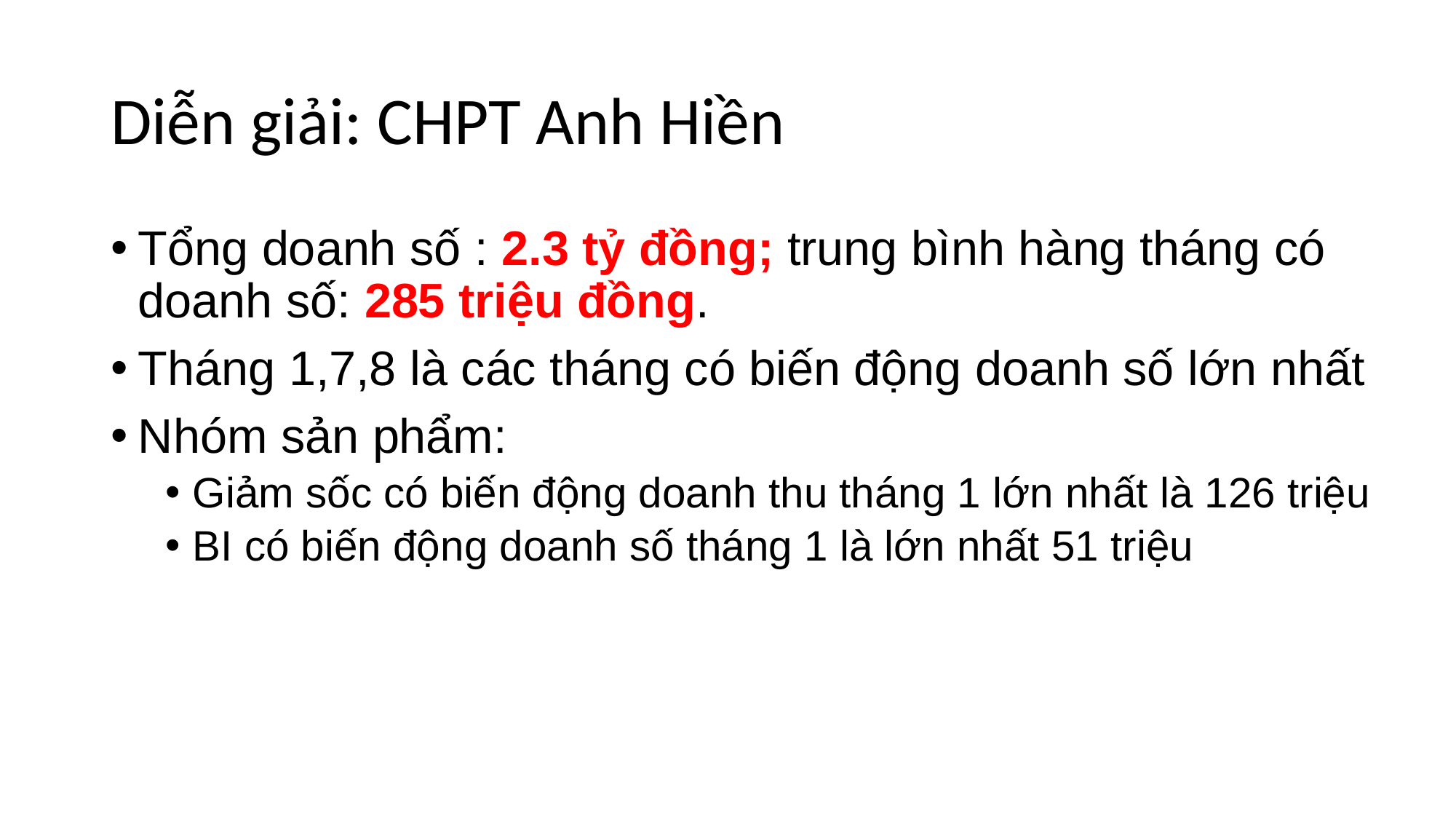

# Diễn giải: CHPT Anh Hiền
Tổng doanh số : 2.3 tỷ đồng; trung bình hàng tháng có doanh số: 285 triệu đồng.
Tháng 1,7,8 là các tháng có biến động doanh số lớn nhất
Nhóm sản phẩm:
Giảm sốc có biến động doanh thu tháng 1 lớn nhất là 126 triệu
BI có biến động doanh số tháng 1 là lớn nhất 51 triệu